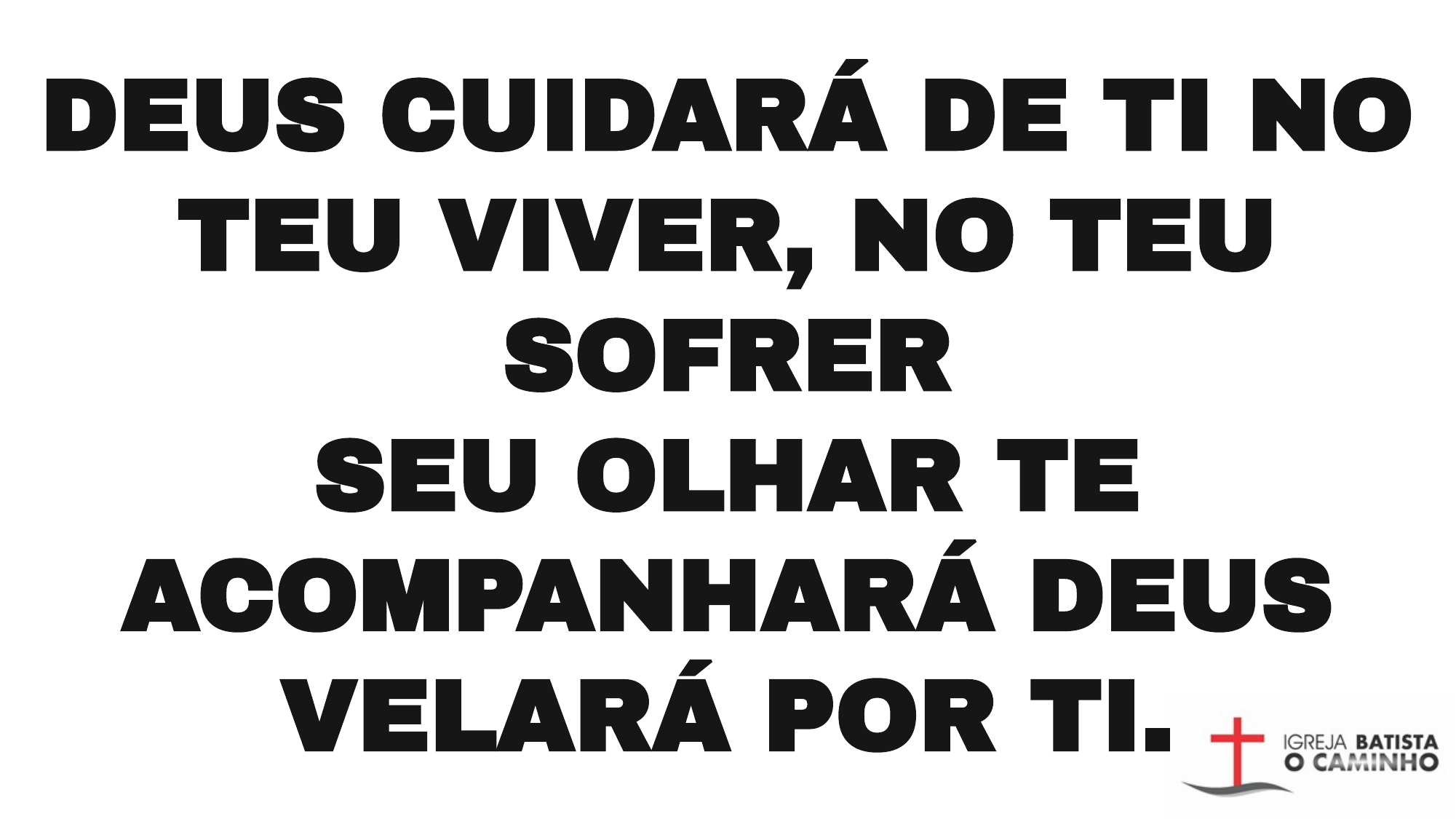

# DEUS CUIDARÁ DE TI NO TEU VIVER, NO TEU SOFRER SEU OLHAR TE ACOMPANHARÁ DEUS VELARÁ POR TI.